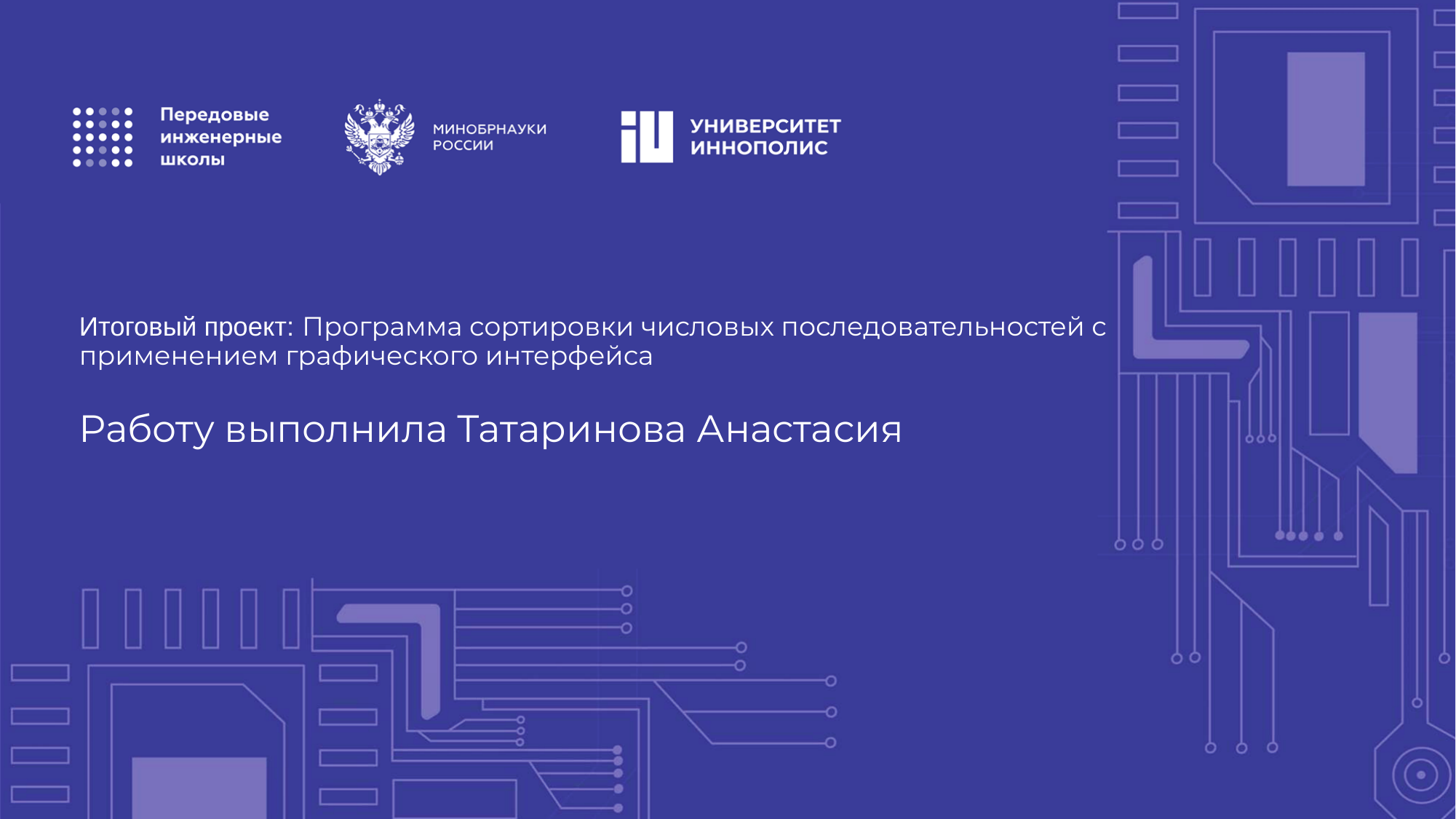

# Итоговый проект: Программа сортировки числовых последовательностей с применением графического интерфейса
Работу выполнила Татаринова Анастасия